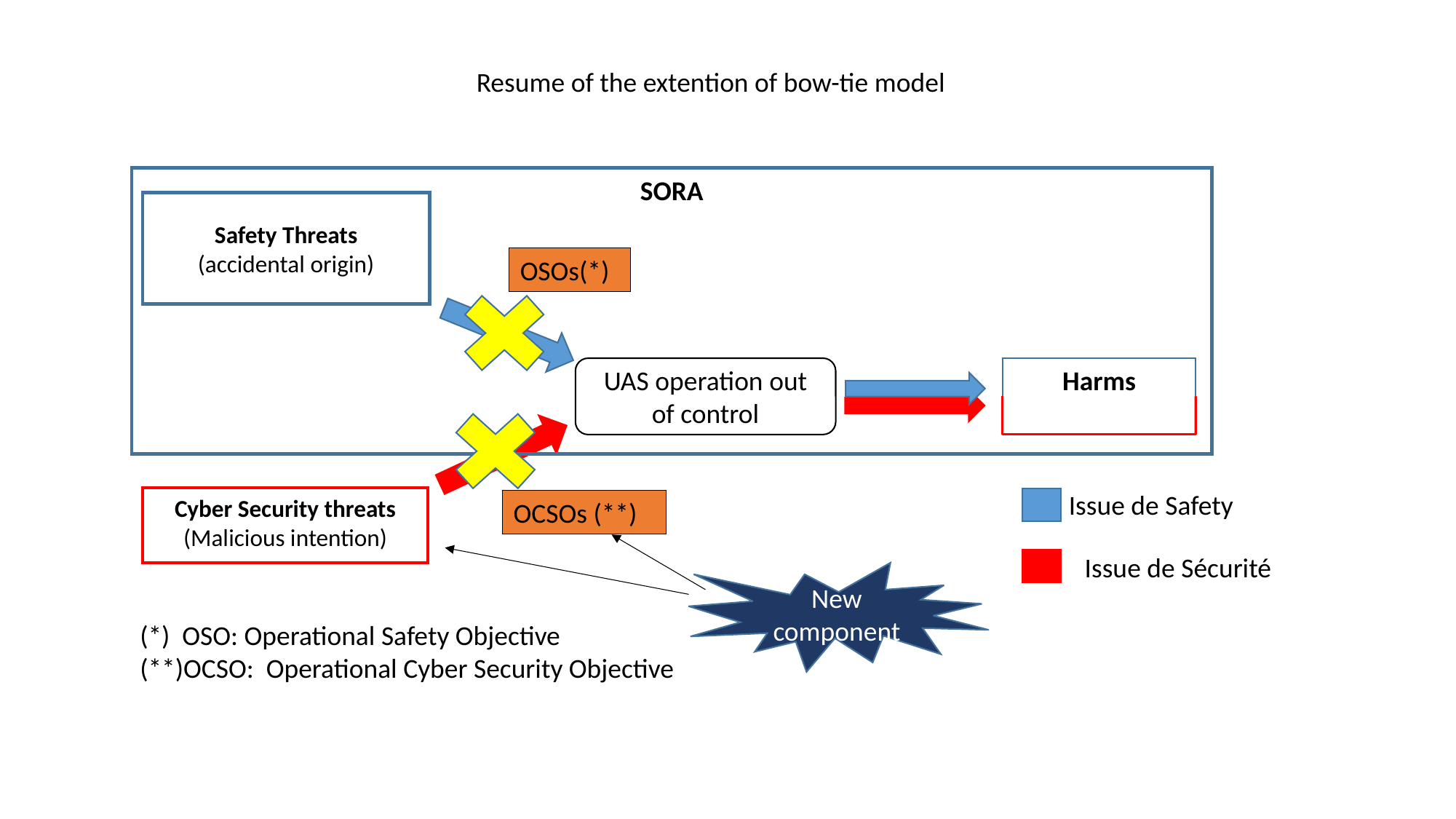

Resume of the extention of bow-tie model
SORA
Safety Threats
(accidental origin)
OSOs(*)

UAS operation out of control
Harms

Issue de Safety
Cyber Security threats
(Malicious intention)

OCSOs (**)
Issue de Sécurité

New
component
(*)  OSO: Operational Safety Objective
(**)OCSO:  Operational Cyber Security Objective